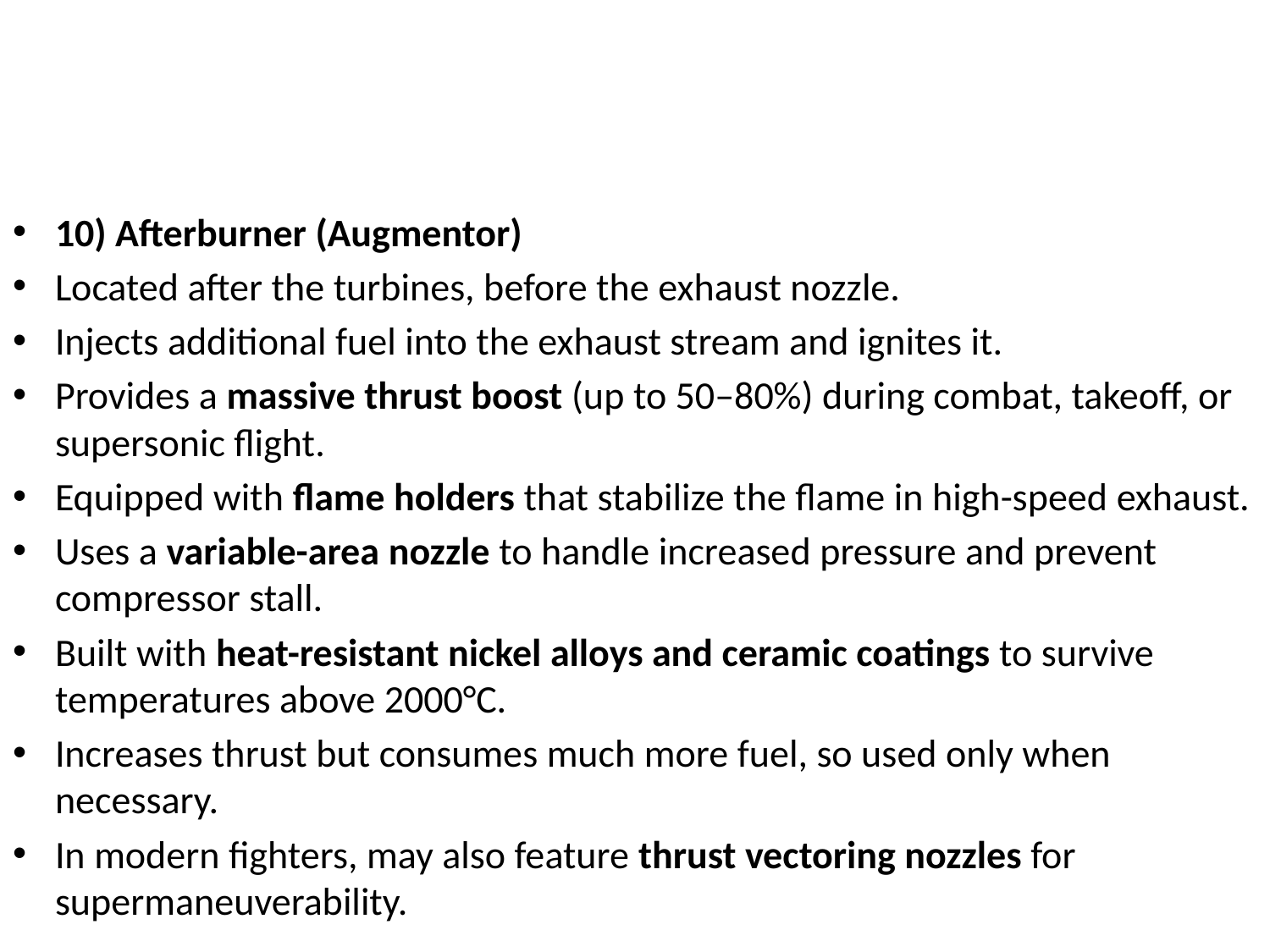

#
10) Afterburner (Augmentor)
Located after the turbines, before the exhaust nozzle.
Injects additional fuel into the exhaust stream and ignites it.
Provides a massive thrust boost (up to 50–80%) during combat, takeoff, or supersonic flight.
Equipped with flame holders that stabilize the flame in high-speed exhaust.
Uses a variable-area nozzle to handle increased pressure and prevent compressor stall.
Built with heat-resistant nickel alloys and ceramic coatings to survive temperatures above 2000°C.
Increases thrust but consumes much more fuel, so used only when necessary.
In modern fighters, may also feature thrust vectoring nozzles for supermaneuverability.